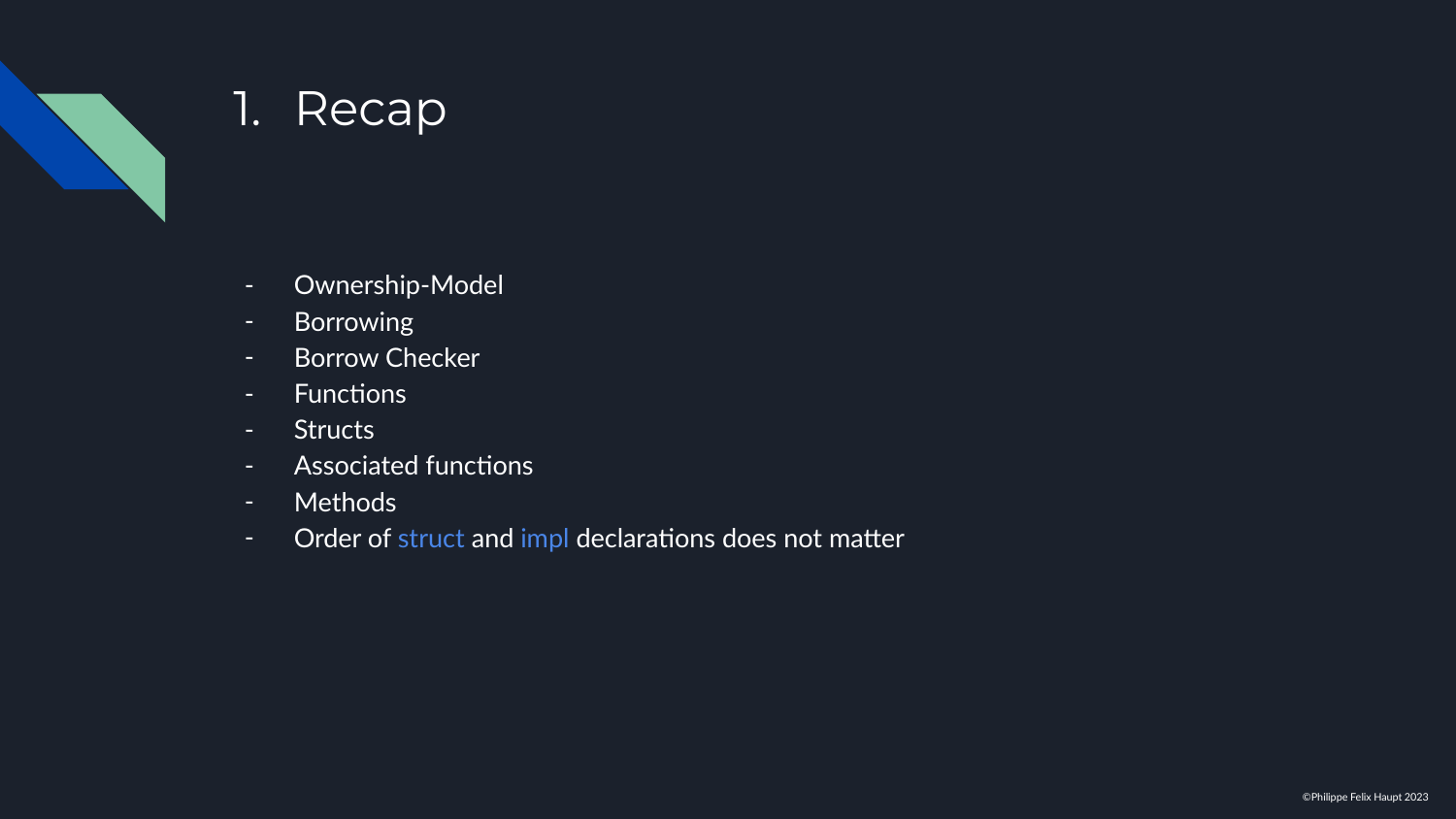

# Recap
Ownership-Model
Borrowing
Borrow Checker
Functions
Structs
Associated functions
Methods
Order of struct and impl declarations does not matter
©Philippe Felix Haupt 2023